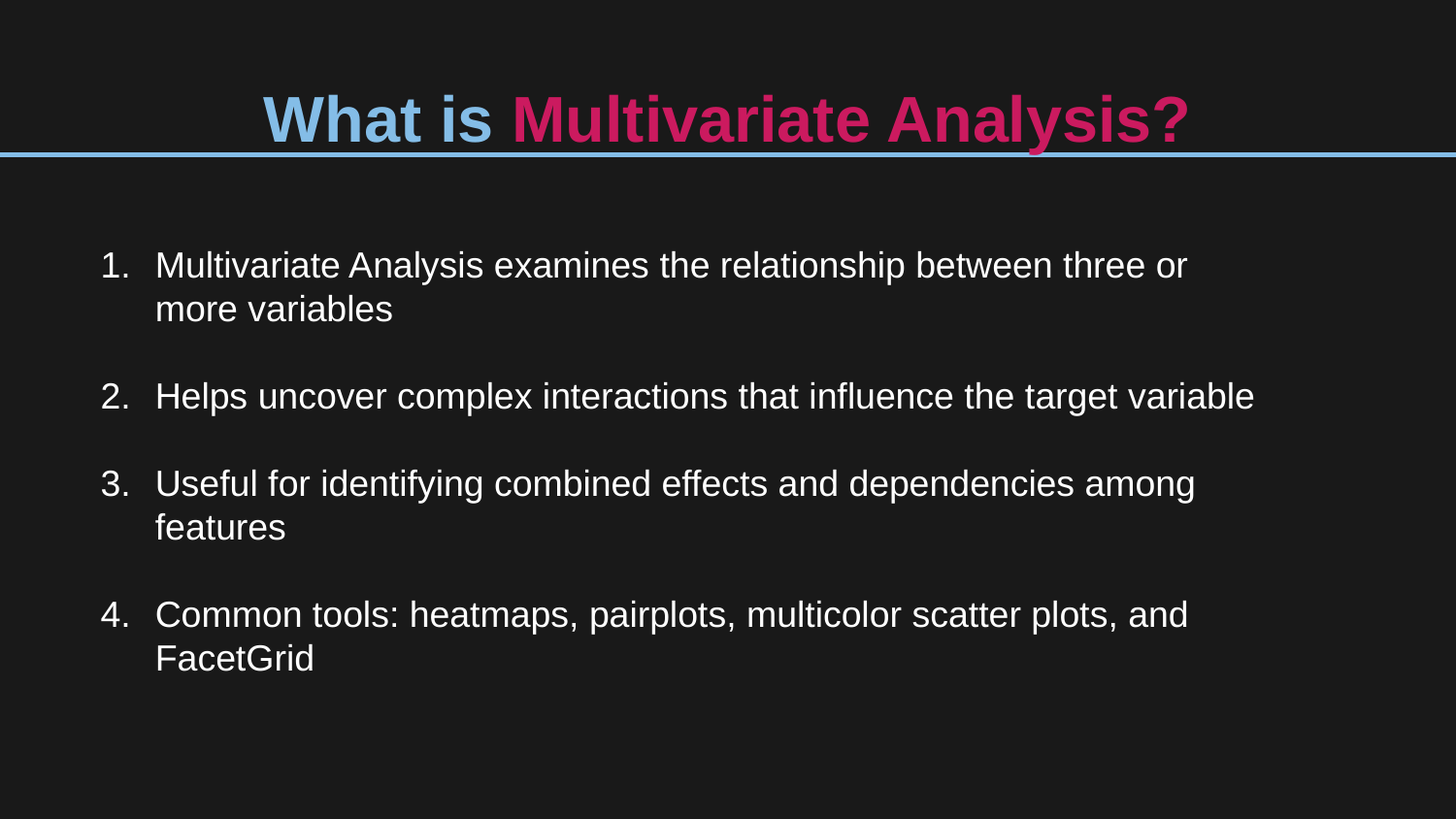

# What is Multivariate Analysis?
Multivariate Analysis examines the relationship between three or more variables

Helps uncover complex interactions that influence the target variable

Useful for identifying combined effects and dependencies among features

Common tools: heatmaps, pairplots, multicolor scatter plots, and FacetGrid